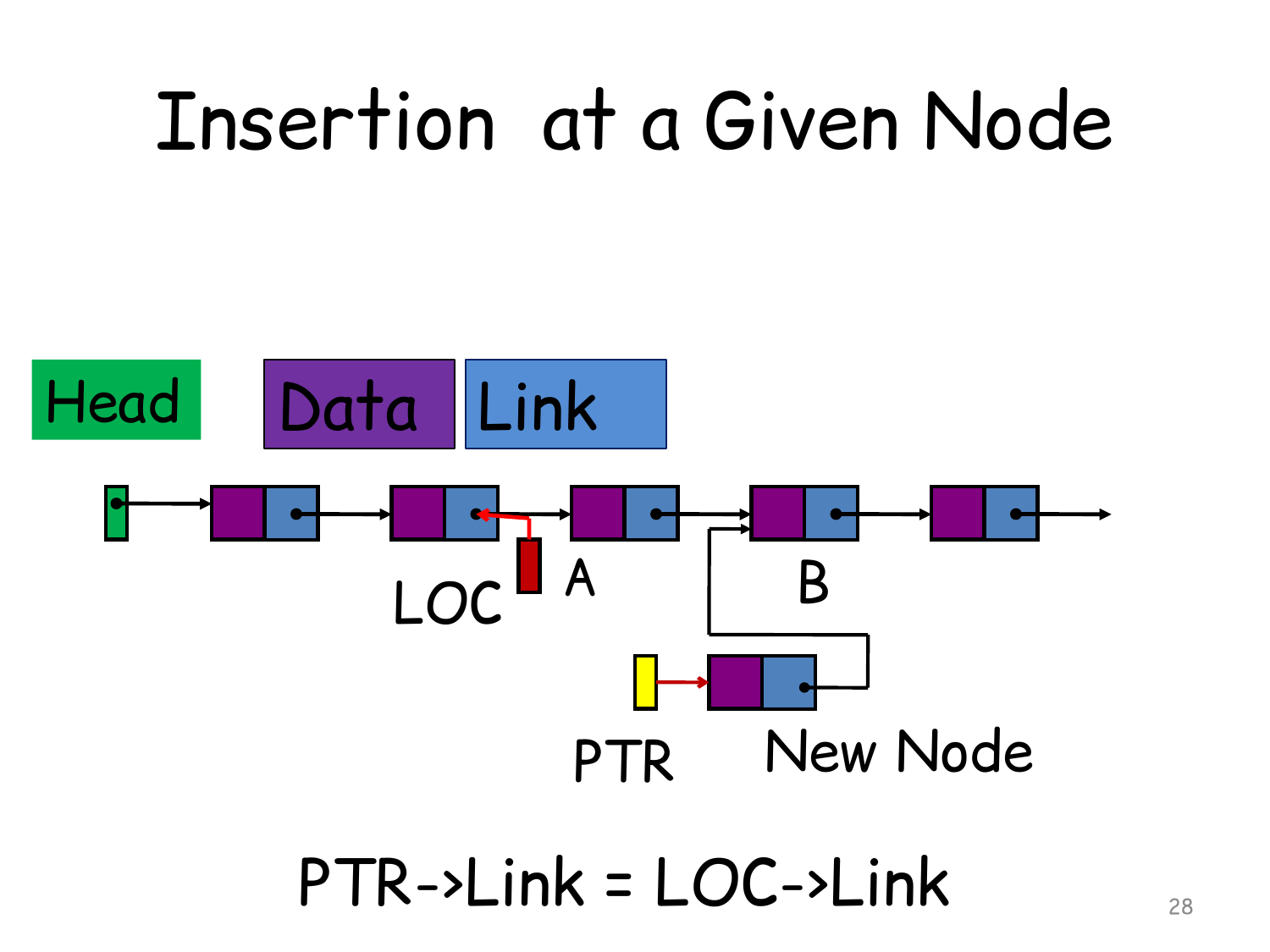

# Insertion  at a Given Node

Head
Data
Link

A
LOC
B

PTR
New Node
PTR->Link = LOC->Link
28